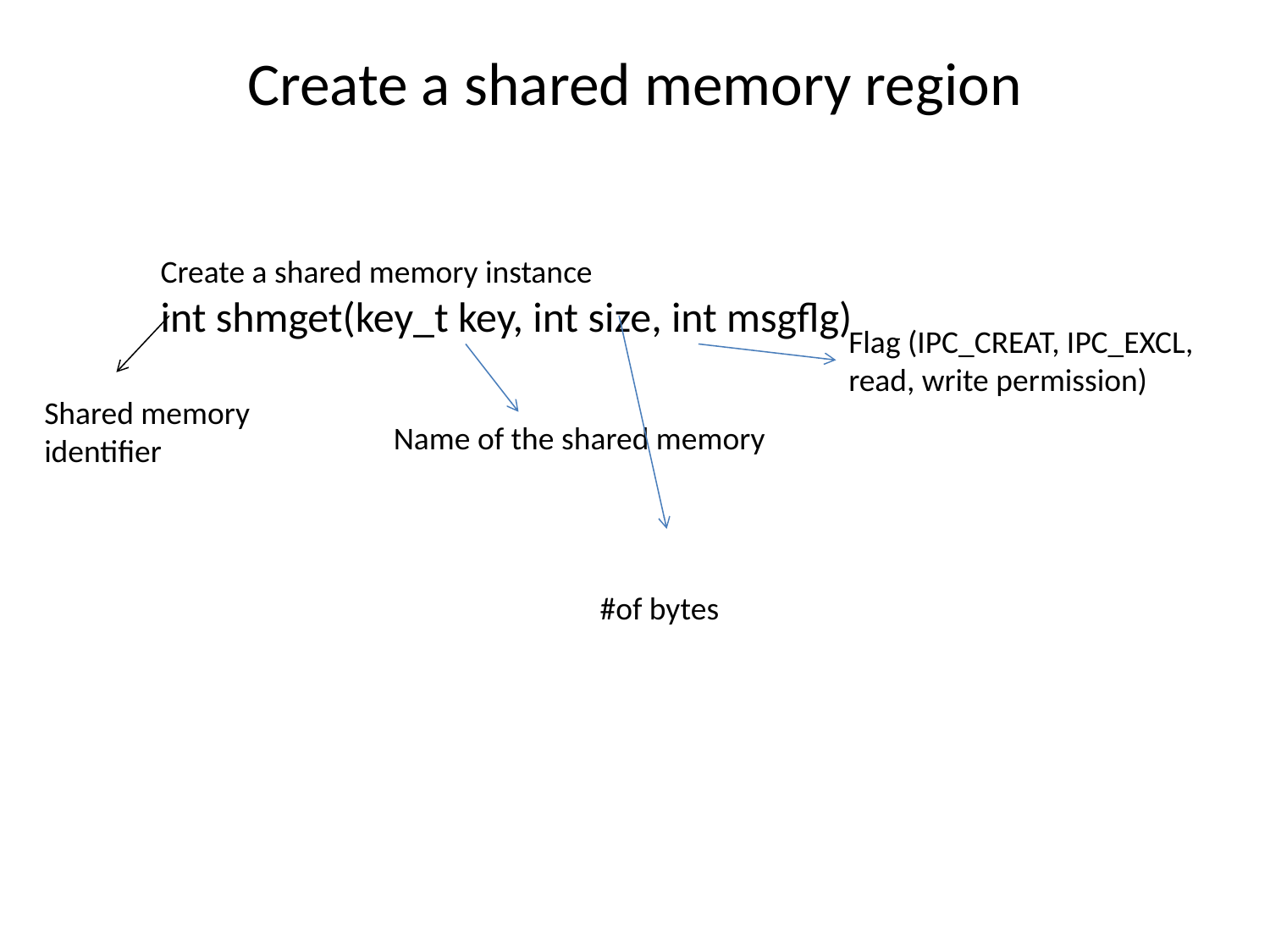

# Create a shared memory region
Create a shared memory instance
int shmget(key_t key, int size, int msgflg)

Flag (IPC_CREAT, IPC_EXCL, read, write permission)
Shared memory identifier
Name of the shared memory
#of bytes